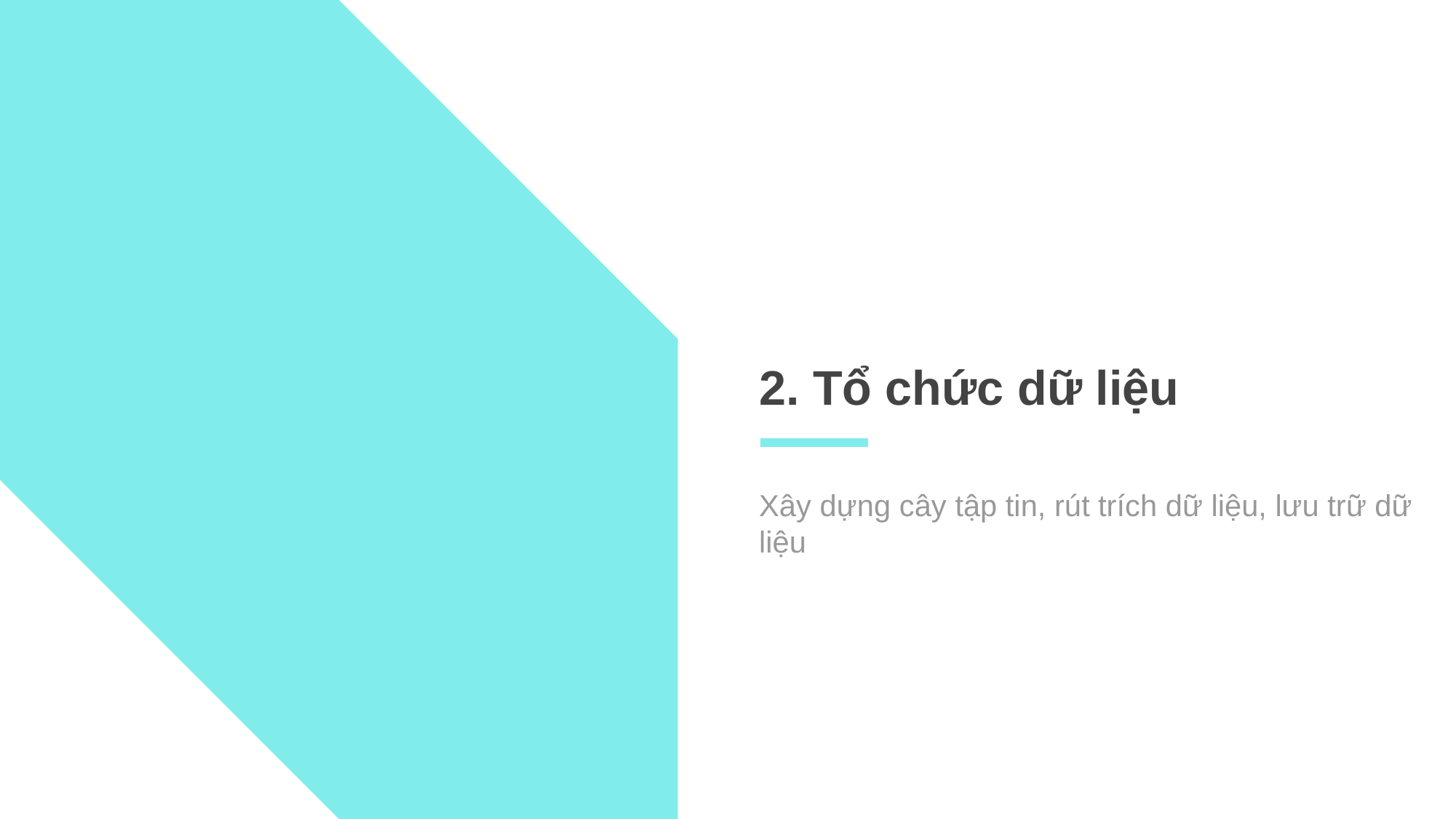

# 2. Tổ chức dữ liệu
Xây dựng cây tập tin, rút trích dữ liệu, lưu trữ dữ liệu